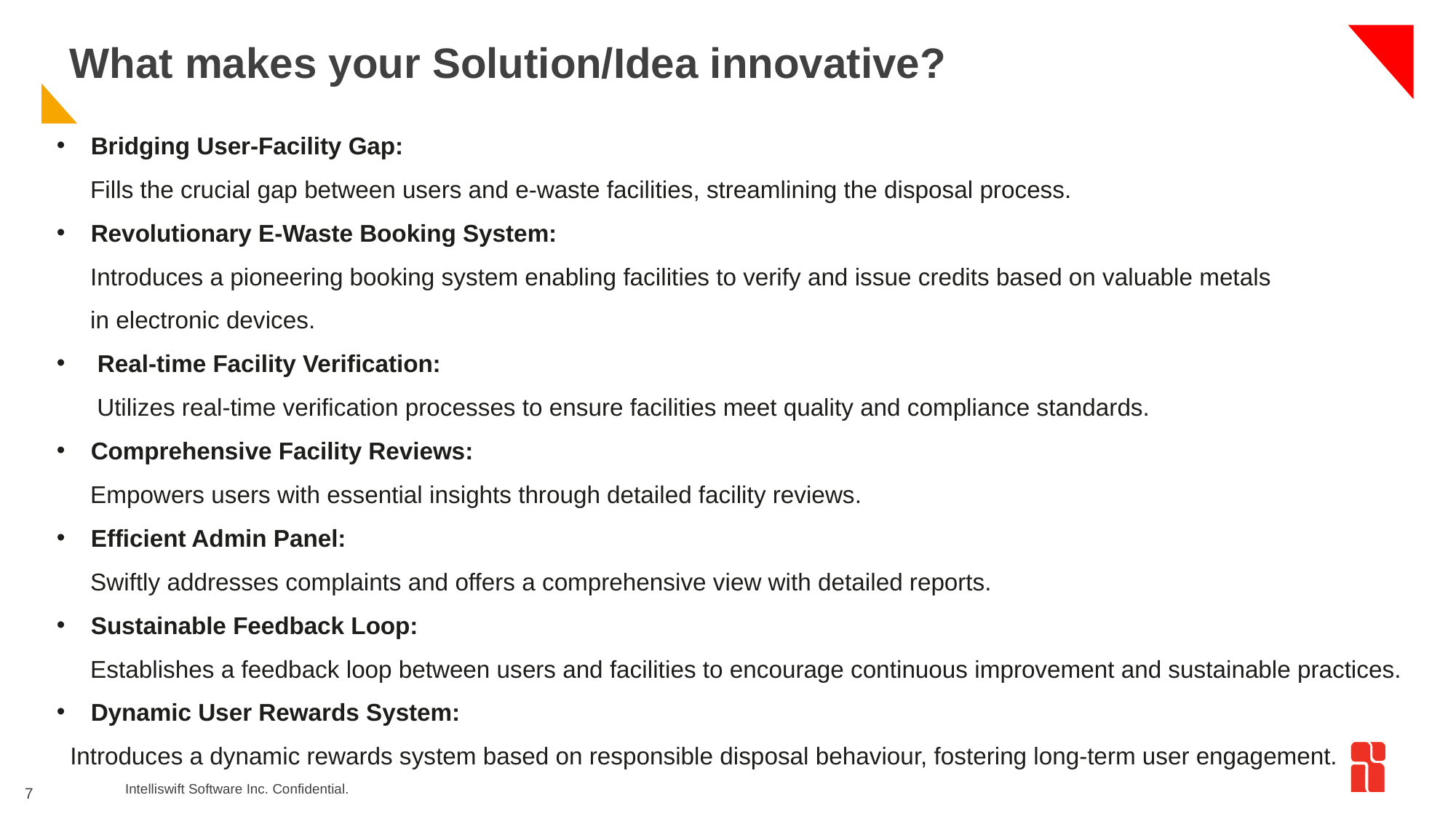

# What makes your Solution/Idea innovative?
Bridging User-Facility Gap:
     Fills the crucial gap between users and e-waste facilities, streamlining the disposal process.
Revolutionary E-Waste Booking System:
     Introduces a pioneering booking system enabling facilities to verify and issue credits based on valuable metals
     in electronic devices.
 Real-time Facility Verification:
      Utilizes real-time verification processes to ensure facilities meet quality and compliance standards.
Comprehensive Facility Reviews:
     Empowers users with essential insights through detailed facility reviews.
Efficient Admin Panel:
     Swiftly addresses complaints and offers a comprehensive view with detailed reports.
Sustainable Feedback Loop:
     Establishes a feedback loop between users and facilities to encourage continuous improvement and sustainable practices.
Dynamic User Rewards System:
  Introduces a dynamic rewards system based on responsible disposal behaviour, fostering long-term user engagement.